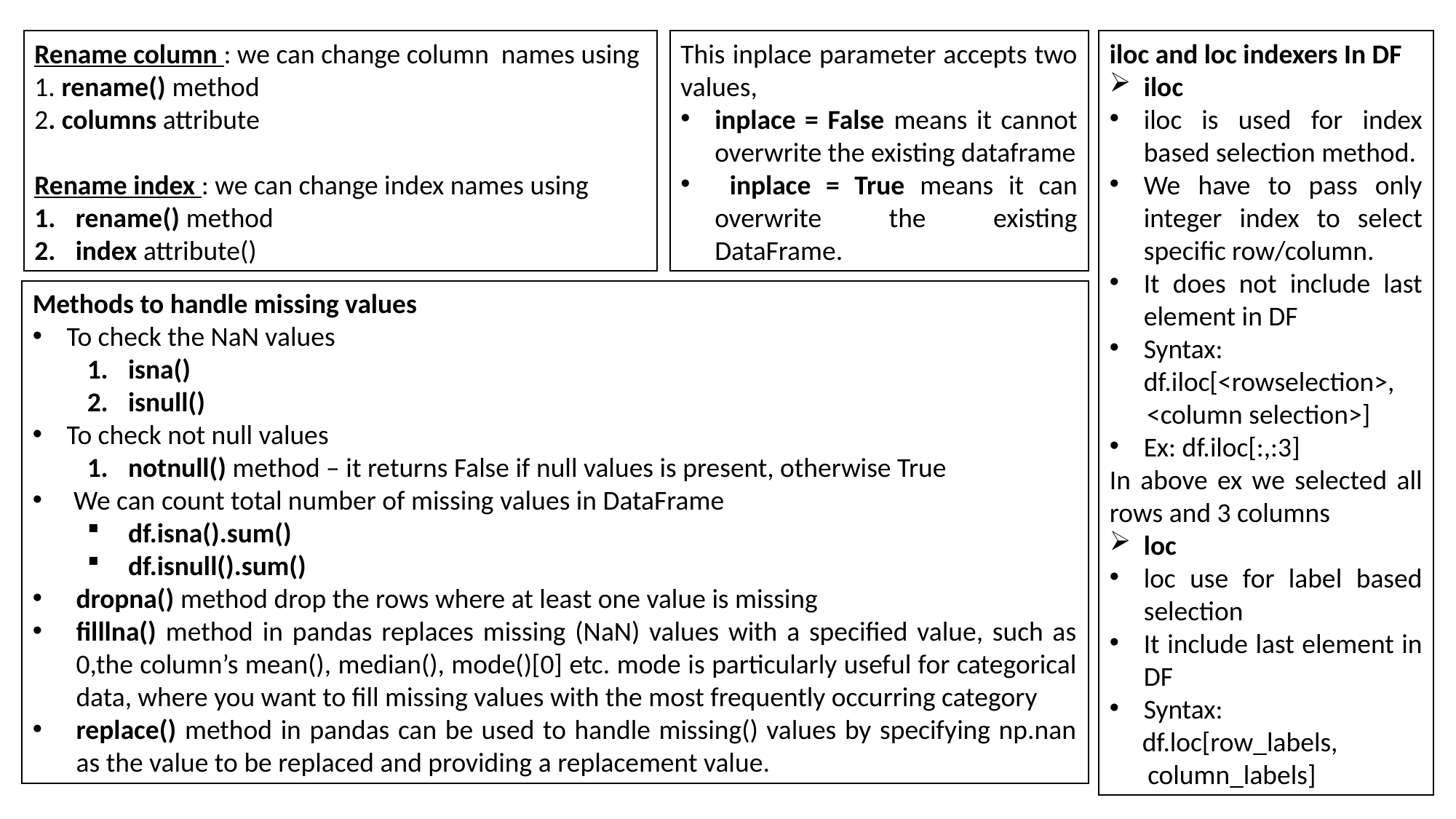

Rename column : we can change column  names using
1. rename() method
2. columns attribute

Rename index : we can change index names using
rename() method
index attribute()
This inplace parameter accepts two values,
inplace = False means it cannot overwrite the existing dataframe
 inplace = True means it can overwrite the existing DataFrame.
iloc and loc indexers In DF
iloc
iloc is used for index based selection method.
We have to pass only integer index to select specific row/column.
It does not include last element in DF
Syntax: df.iloc[<rowselection>,
      <column selection>]
Ex: df.iloc[:,:3]
In above ex we selected all rows and 3 columns
loc
loc use for label based selection
It include last element in DF
Syntax:
     df.loc[row_labels,               column_labels]
Methods to handle missing values
To check the NaN values
isna()
isnull()
To check not null values
notnull() method – it returns False if null values is present, otherwise True
We can count total number of missing values in DataFrame
df.isna().sum()
df.isnull().sum()
dropna() method drop the rows where at least one value is missing
filllna() method in pandas replaces missing (NaN) values with a specified value, such as 0,the column’s mean(), median(), mode()[0] etc. mode is particularly useful for categorical data, where you want to fill missing values with the most frequently occurring category
replace() method in pandas can be used to handle missing() values by specifying np.nan as the value to be replaced and providing a replacement value.